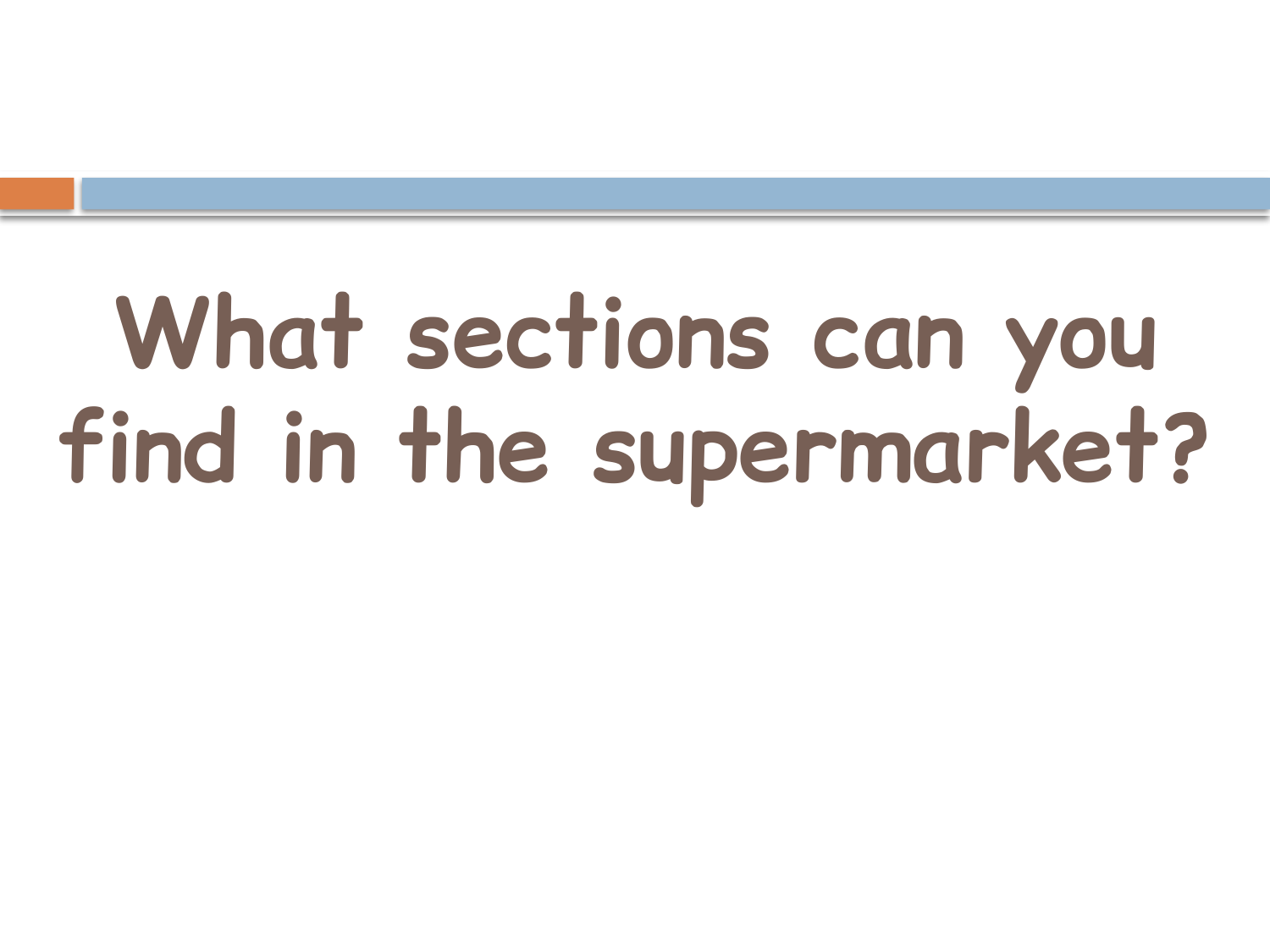

# What sections can you find in the supermarket?